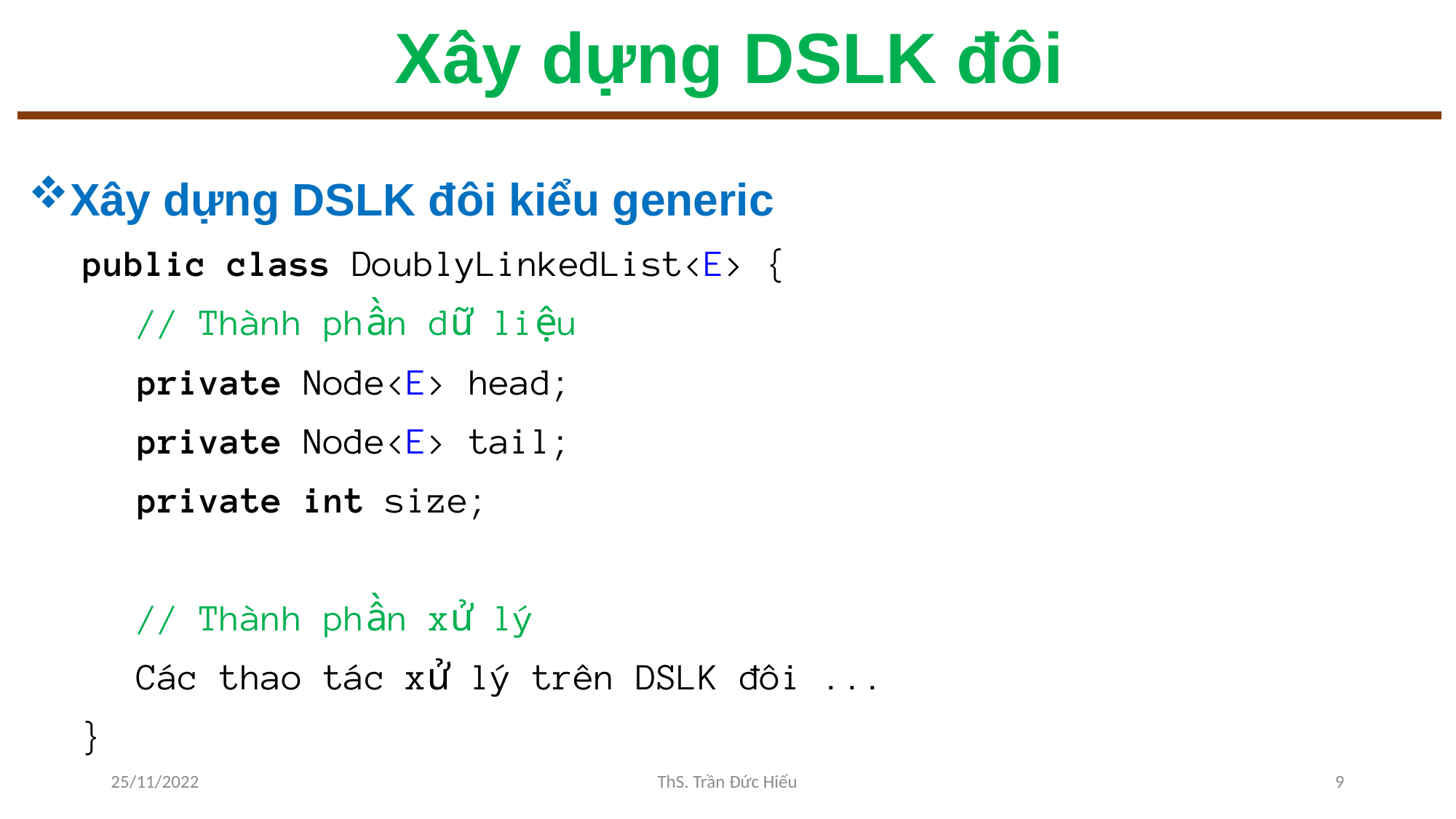

# Xây dựng DSLK đôi
Xây dựng DSLK đôi kiểu generic
public class DoublyLinkedList<E> {
// Thành phần dữ liệu
private Node<E> head;
private Node<E> tail;
private int size;

// Thành phần xử lý
Các thao tác xử lý trên DSLK đôi ...
}
25/11/2022
ThS. Trần Đức Hiếu
9